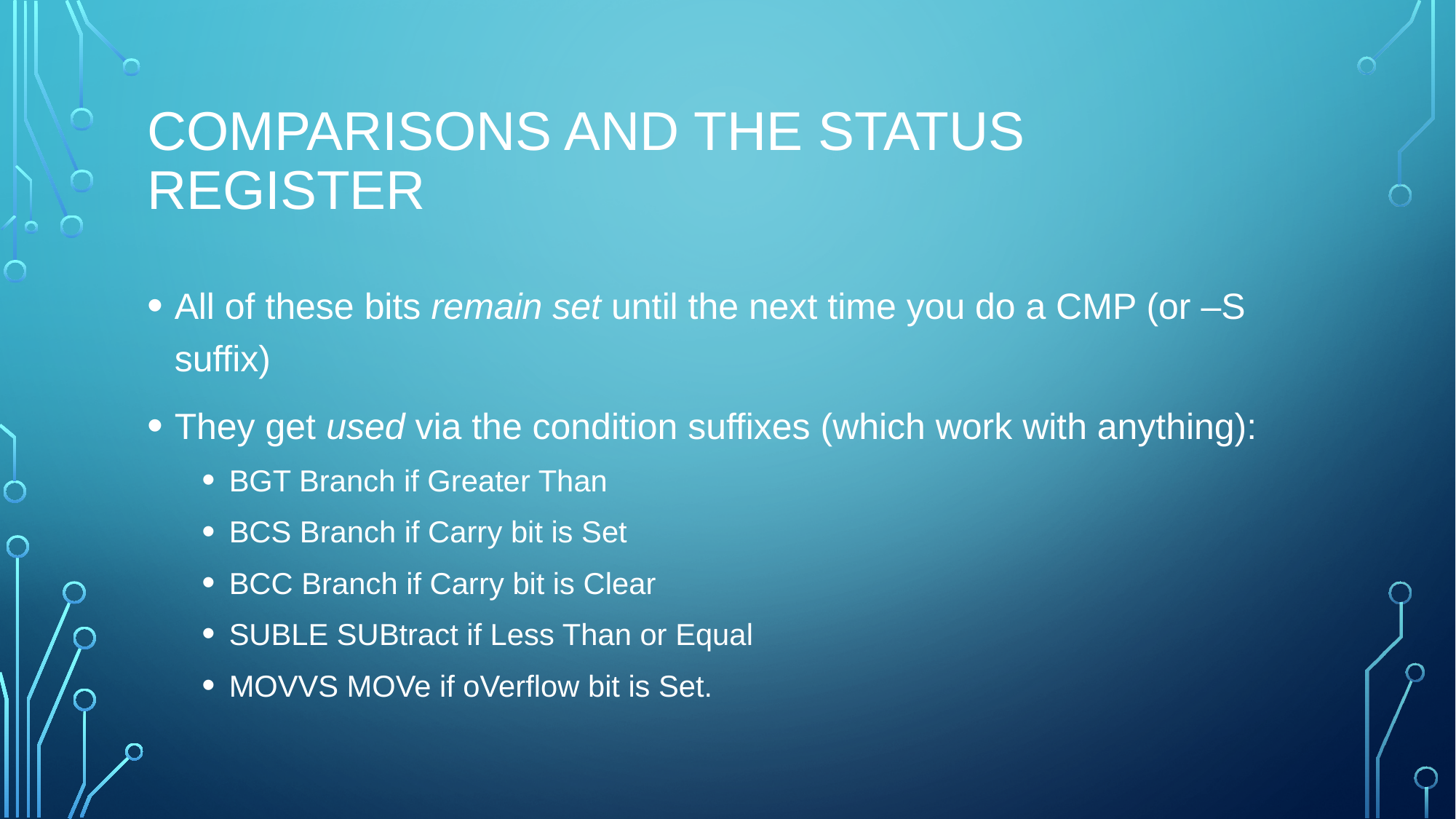

# Comparisons and The Status register
All of these bits remain set until the next time you do a CMP (or –S suffix)
They get used via the condition suffixes (which work with anything):
BGT Branch if Greater Than
BCS Branch if Carry bit is Set
BCC Branch if Carry bit is Clear
SUBLE SUBtract if Less Than or Equal
MOVVS MOVe if oVerflow bit is Set.